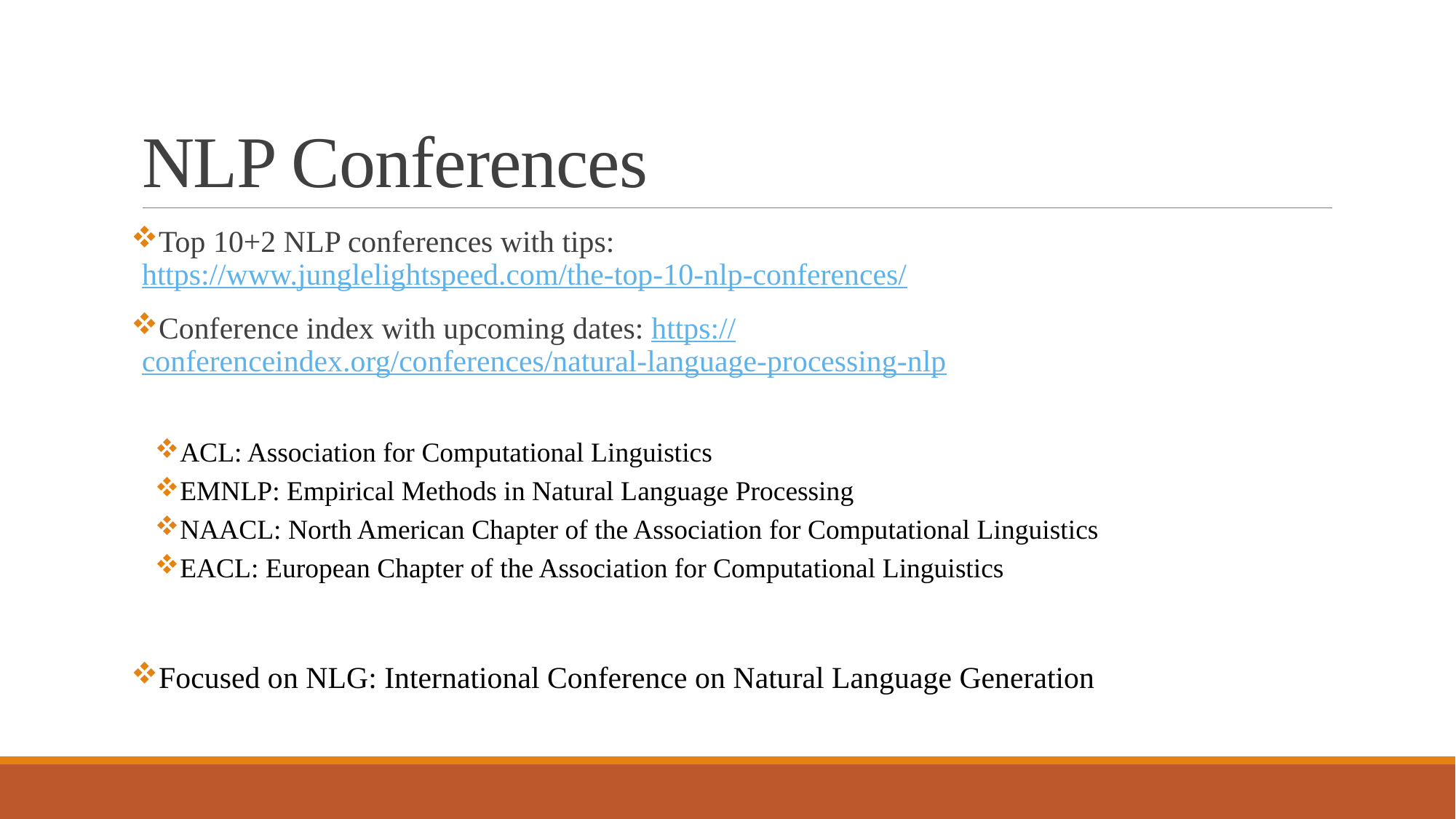

# NLP Conferences
Top 10+2 NLP conferences with tips: https://www.junglelightspeed.com/the-top-10-nlp-conferences/
Conference index with upcoming dates: https://conferenceindex.org/conferences/natural-language-processing-nlp

ACL: Association for Computational Linguistics
EMNLP: Empirical Methods in Natural Language Processing
NAACL: North American Chapter of the Association for Computational Linguistics
EACL: European Chapter of the Association for Computational Linguistics

Focused on NLG: International Conference on Natural Language Generation